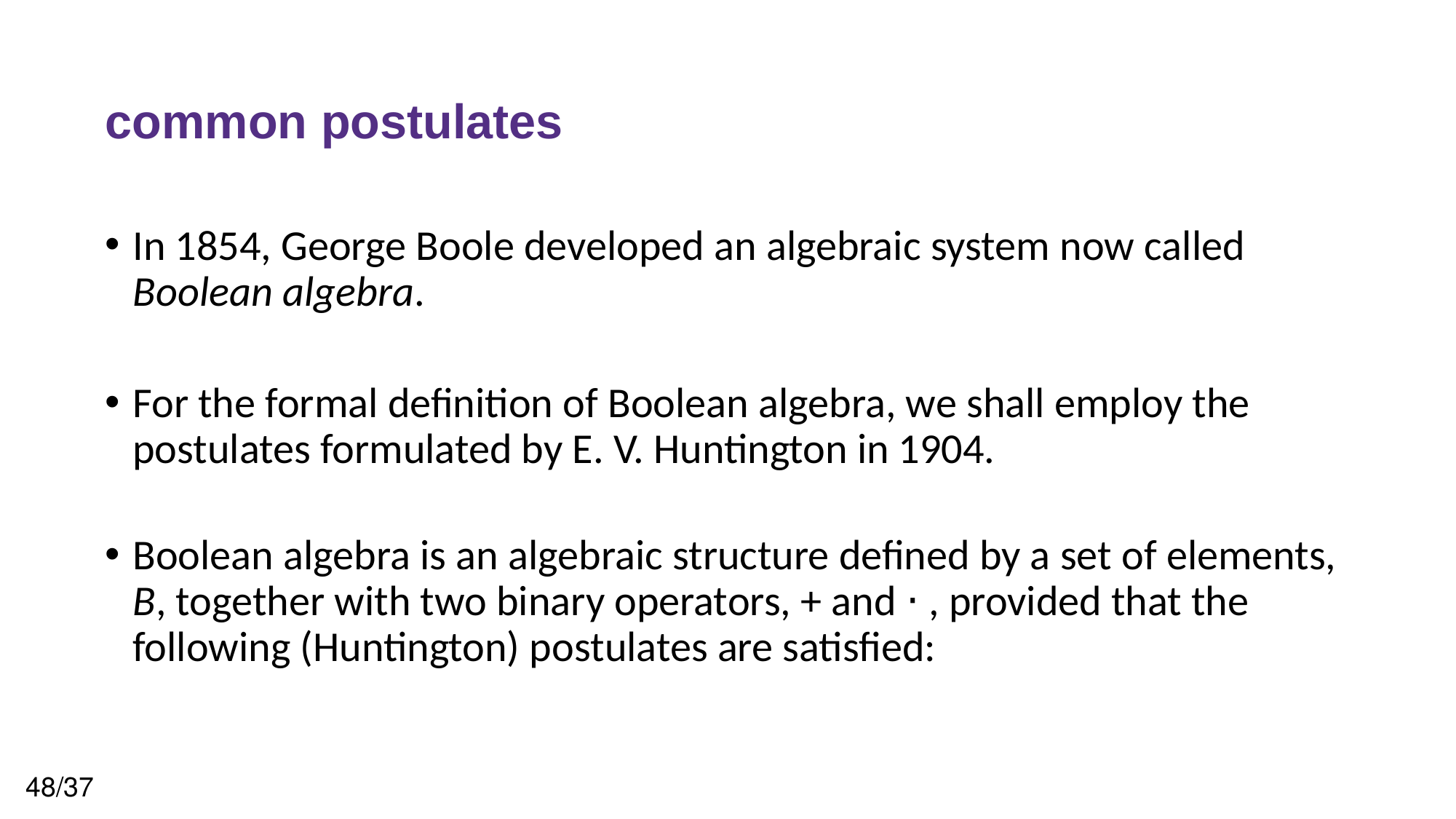

# common postulates
In 1854, George Boole developed an algebraic system now called Boolean algebra.
For the formal definition of Boolean algebra, we shall employ the postulates formulated by E. V. Huntington in 1904.
Boolean algebra is an algebraic structure defined by a set of elements, B, together with two binary operators, + and ⋅ , provided that the following (Huntington) postulates are satisfied: